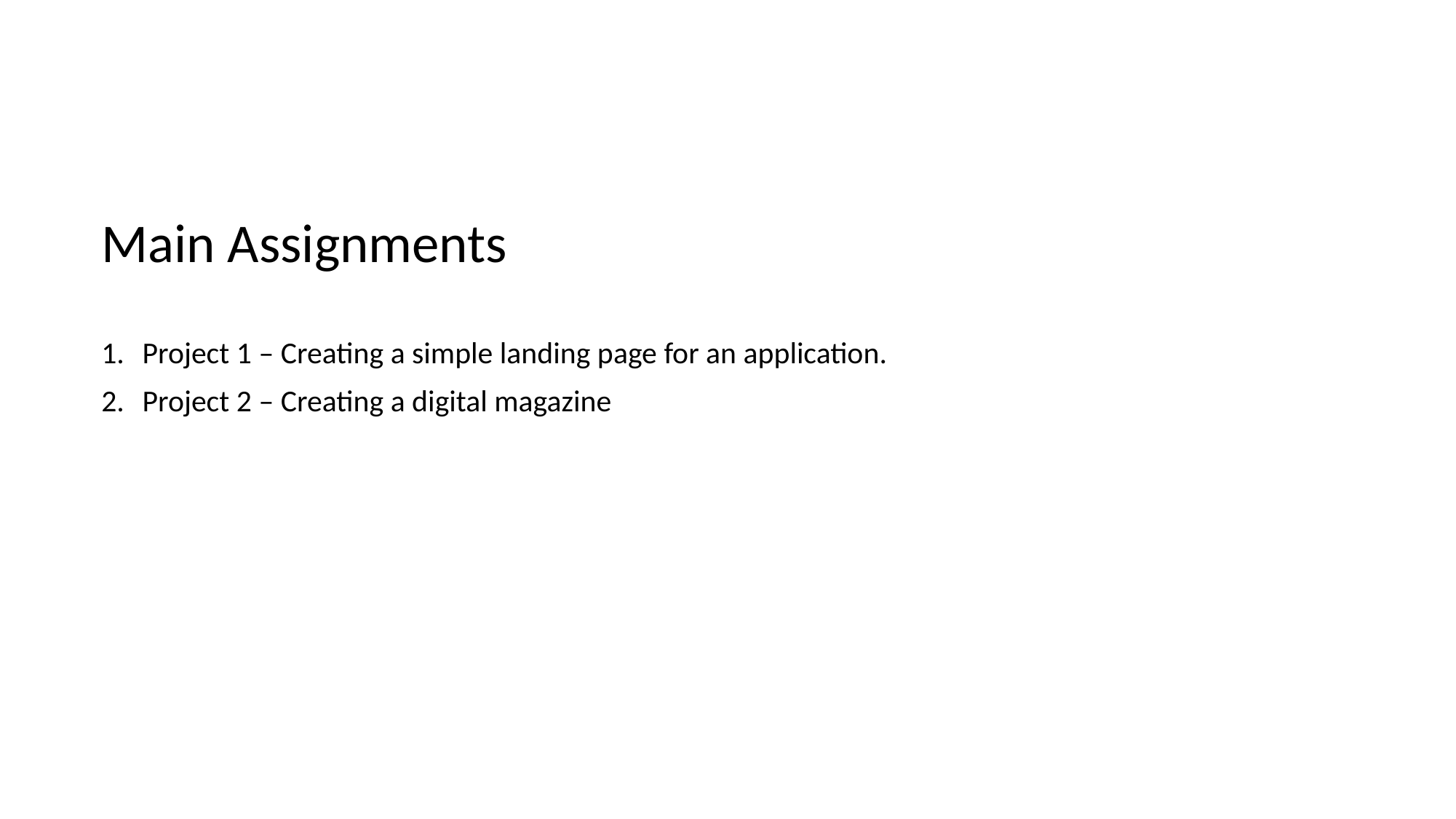

Main Assignments

Project 1 – Creating a simple landing page for an application.
Project 2 – Creating a digital magazine